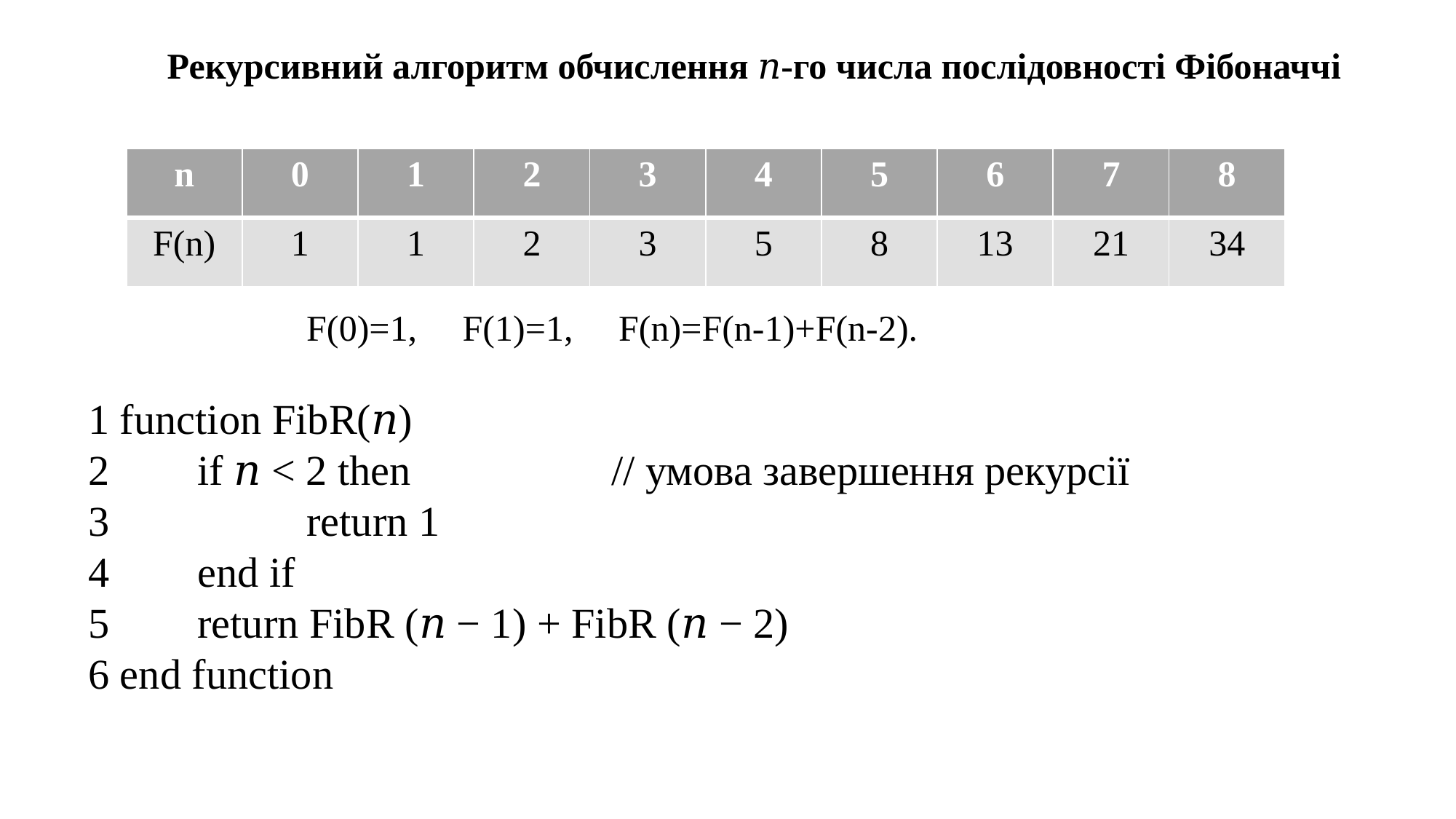

Рекурсивний алгоритм обчислення 𝑛-го числа послідовності Фібоначчі

		F(0)=1,     F(1)=1,     F(n)=F(n-1)+F(n-2).

1 function FibR(𝑛)
2 	if 𝑛 < 2 then                   // умова завершення рекурсії
3 		return 1
4 	end if
5 	return FibR (𝑛 − 1) + FibR (𝑛 − 2)
6 end function

| n | 0 | 1 | 2 | 3 | 4 | 5 | 6 | 7 | 8 |
| --- | --- | --- | --- | --- | --- | --- | --- | --- | --- |
| F(n) | 1 | 1 | 2 | 3 | 5 | 8 | 13 | 21 | 34 |